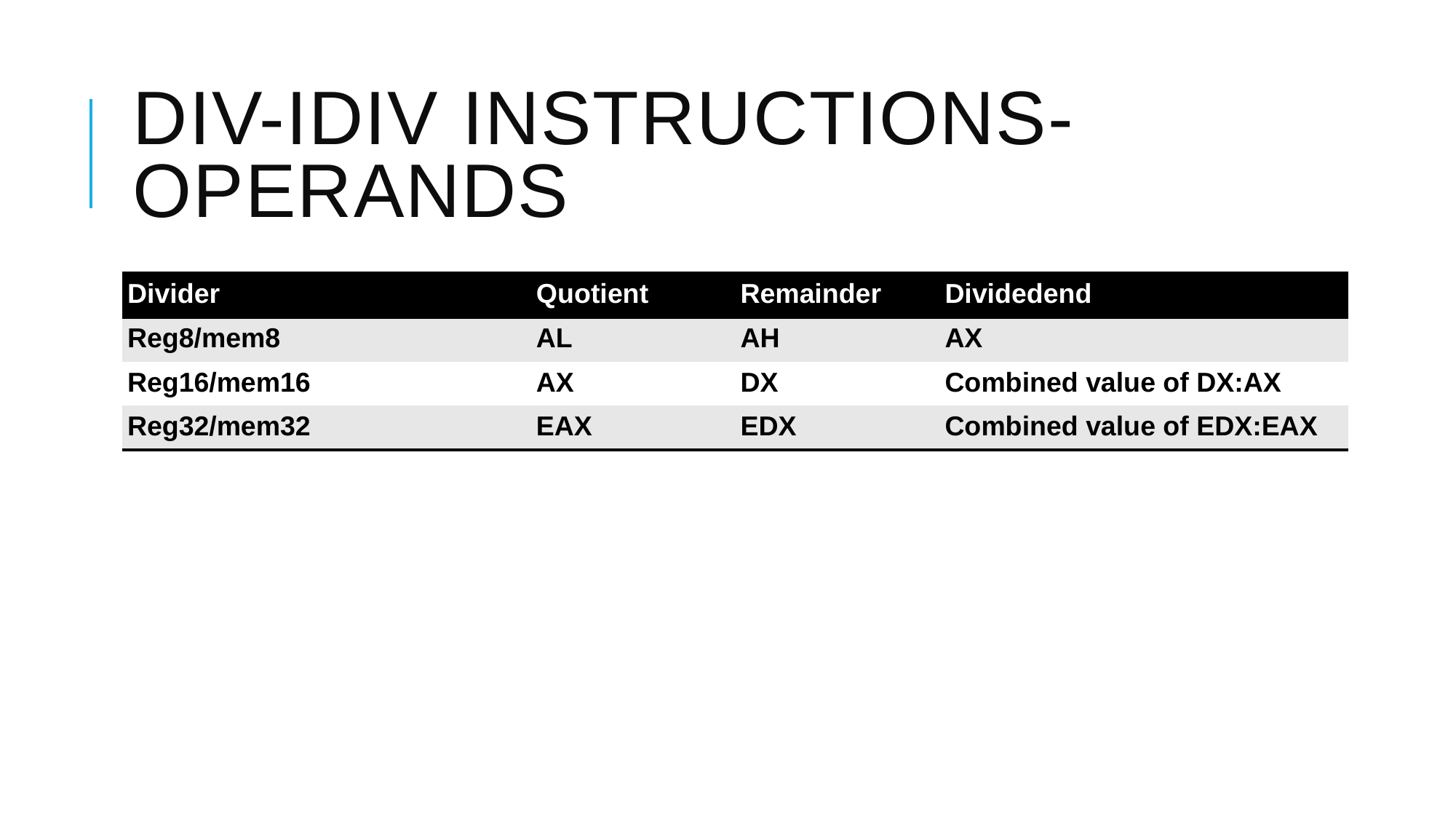

# DIV-IDIV instructions- operands
| Divider | Quotient | Remainder | Dividedend |
| --- | --- | --- | --- |
| Reg8/mem8 | AL | AH | AX |
| Reg16/mem16 | AX | DX | Combined value of DX:AX |
| Reg32/mem32 | EAX | EDX | Combined value of EDX:EAX |